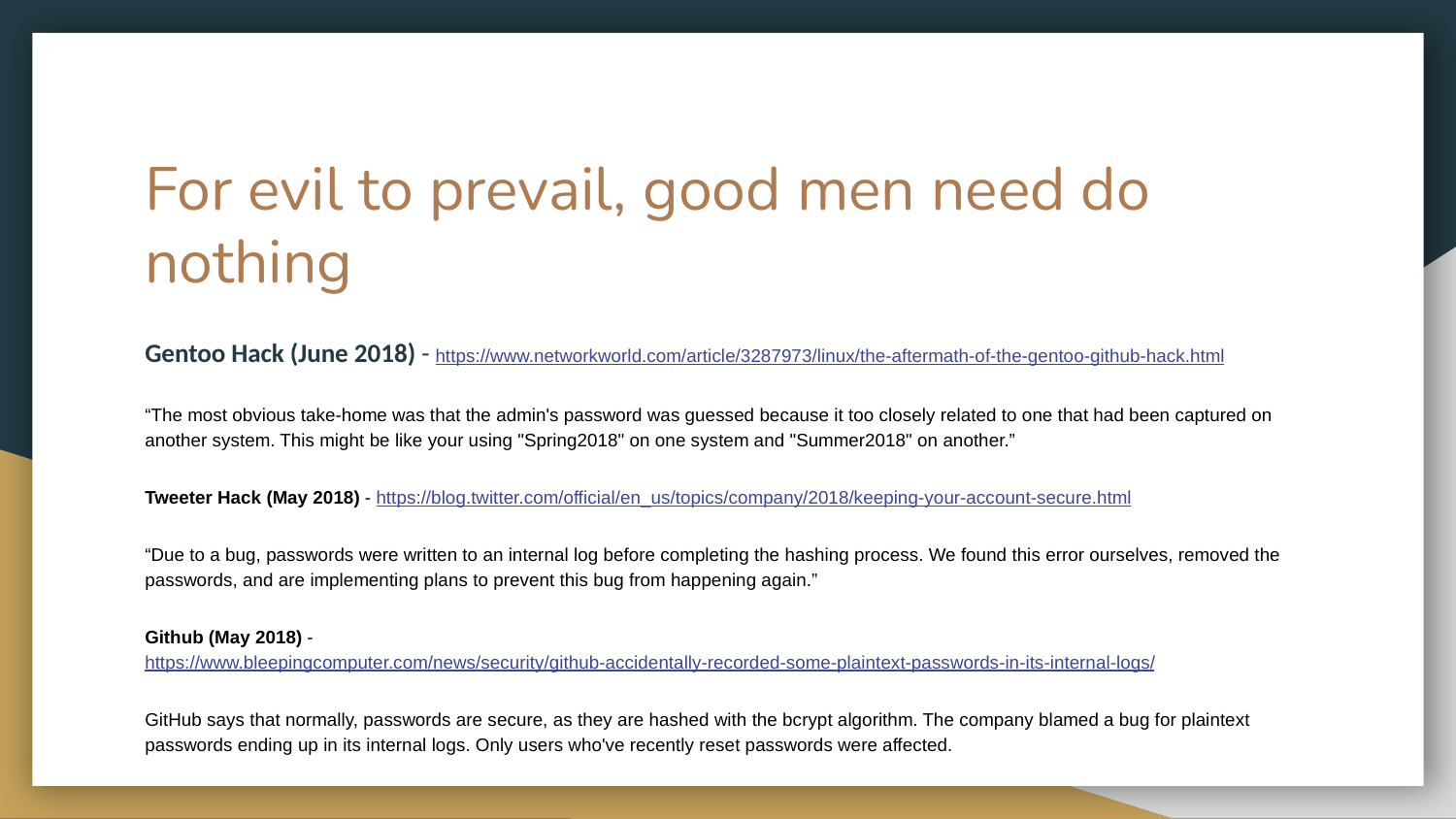

# For evil to prevail, good men need do nothing
Gentoo Hack (June 2018) - https://www.networkworld.com/article/3287973/linux/the-aftermath-of-the-gentoo-github-hack.html
“The most obvious take-home was that the admin's password was guessed because it too closely related to one that had been captured on another system. This might be like your using "Spring2018" on one system and "Summer2018" on another.”
Tweeter Hack (May 2018) - https://blog.twitter.com/official/en_us/topics/company/2018/keeping-your-account-secure.html
“Due to a bug, passwords were written to an internal log before completing the hashing process. We found this error ourselves, removed the passwords, and are implementing plans to prevent this bug from happening again.”
Github (May 2018) - https://www.bleepingcomputer.com/news/security/github-accidentally-recorded-some-plaintext-passwords-in-its-internal-logs/
GitHub says that normally, passwords are secure, as they are hashed with the bcrypt algorithm. The company blamed a bug for plaintext passwords ending up in its internal logs. Only users who've recently reset passwords were affected.